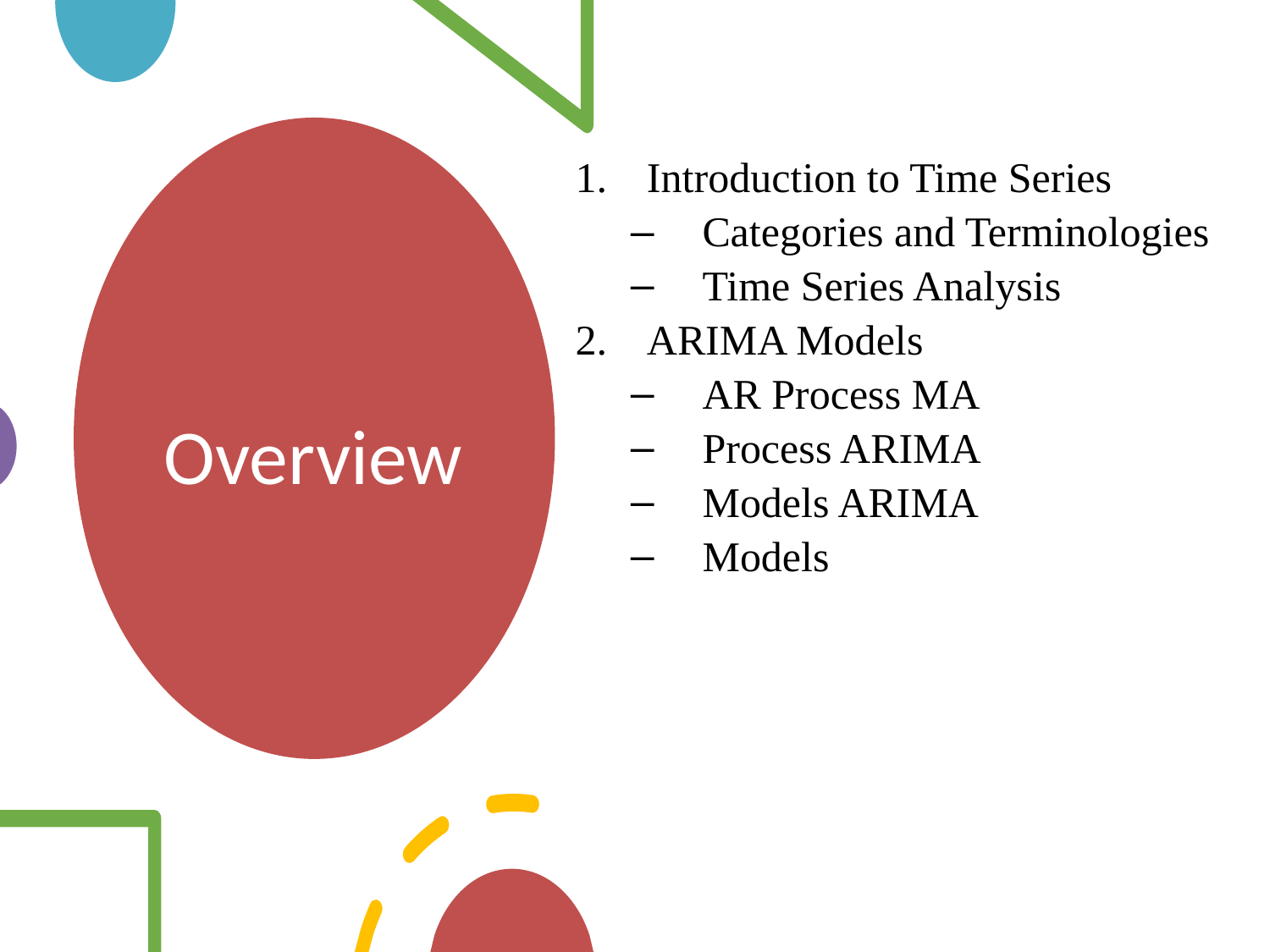

Introduction to Time Series
Categories and Terminologies
Time Series Analysis
ARIMA Models
AR Process MA
Process ARIMA
Models ARIMA
Models
# Overview